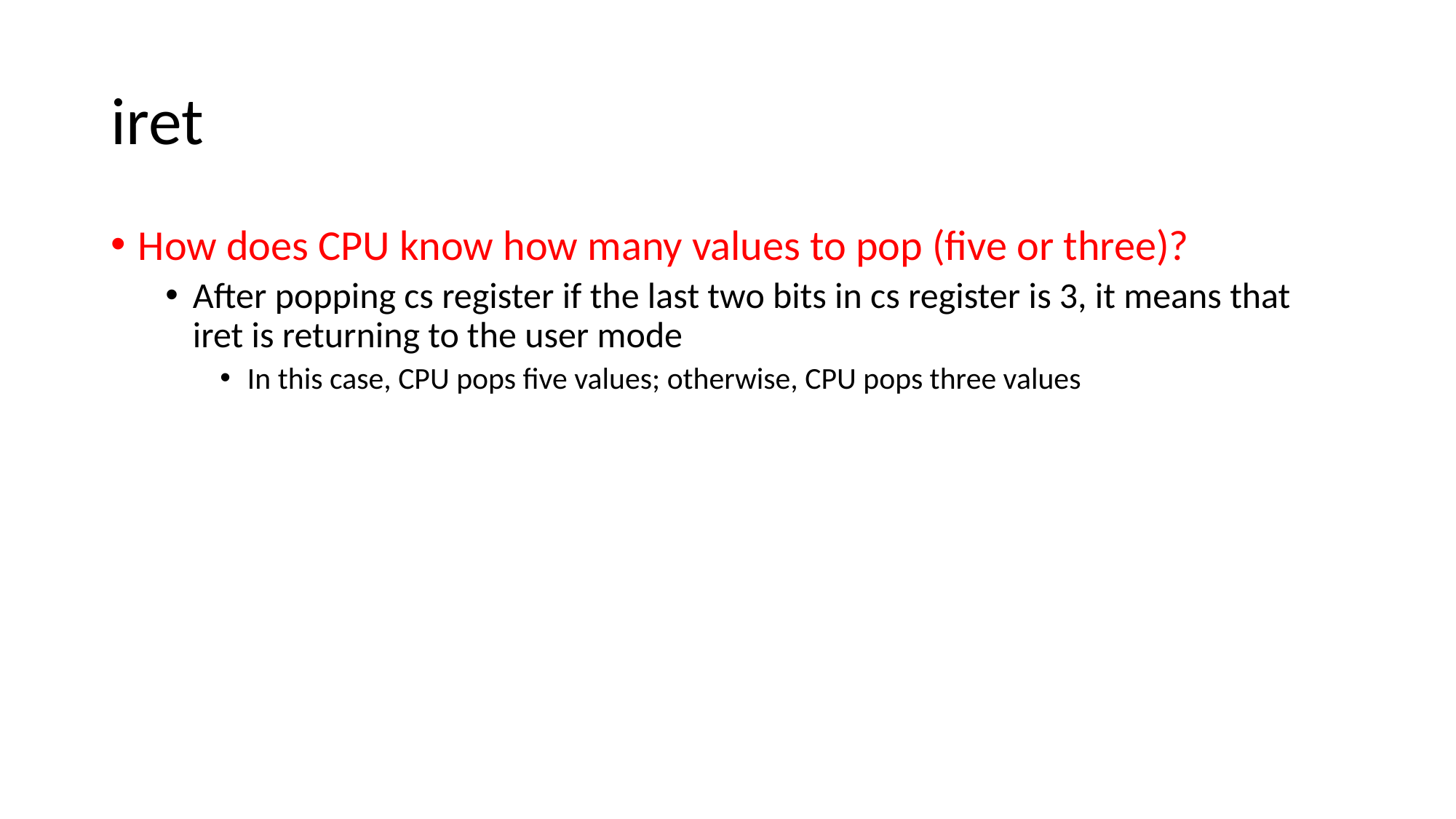

# iret
How does CPU know how many values to pop (five or three)?
After popping cs register if the last two bits in cs register is 3, it means that iret is returning to the user mode
In this case, CPU pops five values; otherwise, CPU pops three values